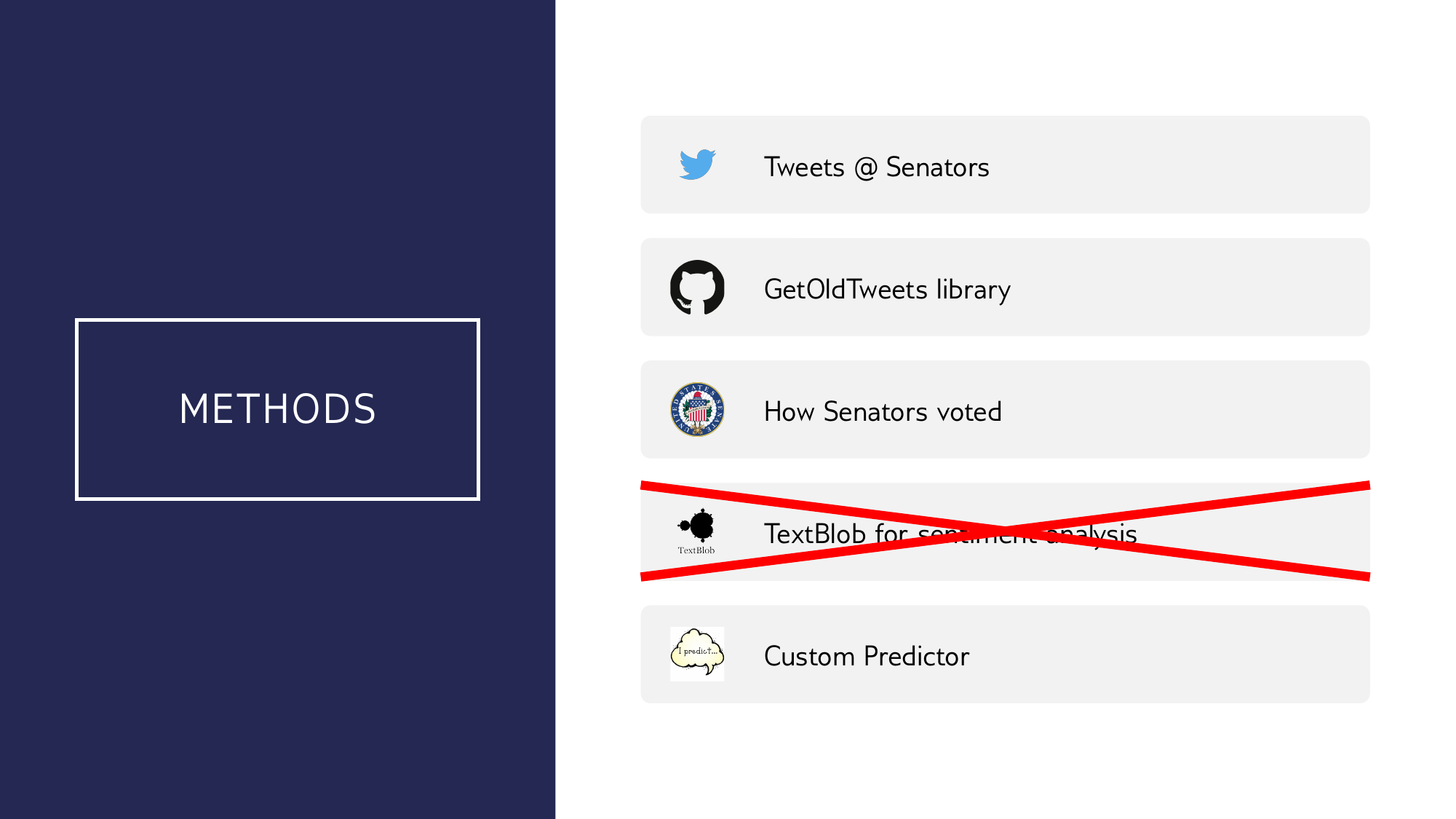

Tweets @ Senators
GetOldTweets library

How Senators voted

TextBlob for sentiment analysis
Custom Predictor
# Methods